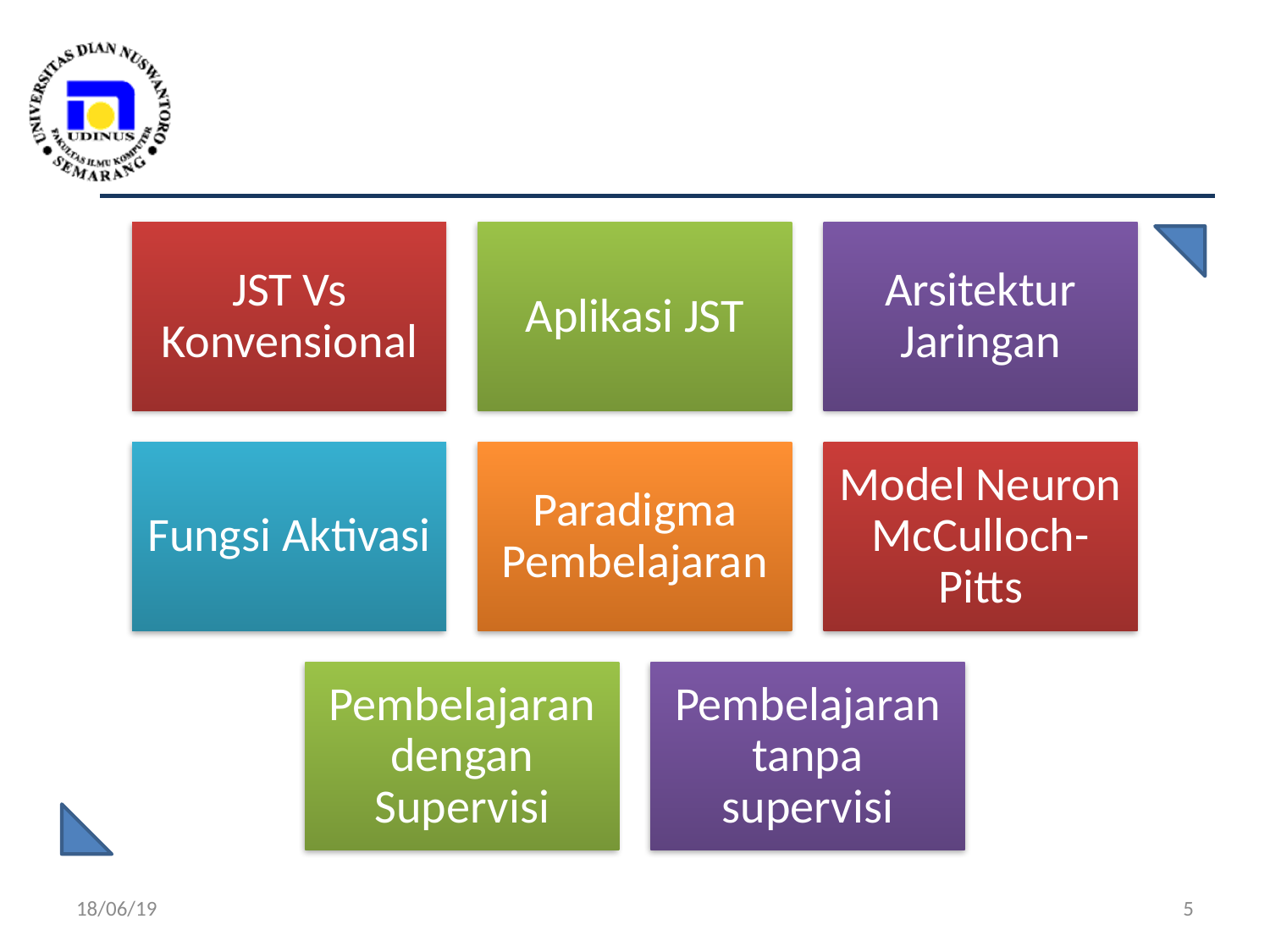

#
JST Vs Konvensional
Aplikasi JST
Arsitektur Jaringan
Fungsi Aktivasi
Paradigma Pembelajaran
Model Neuron McCulloch-Pitts
Pembelajaran dengan Supervisi
Pembelajaran tanpa supervisi
18/06/19
5